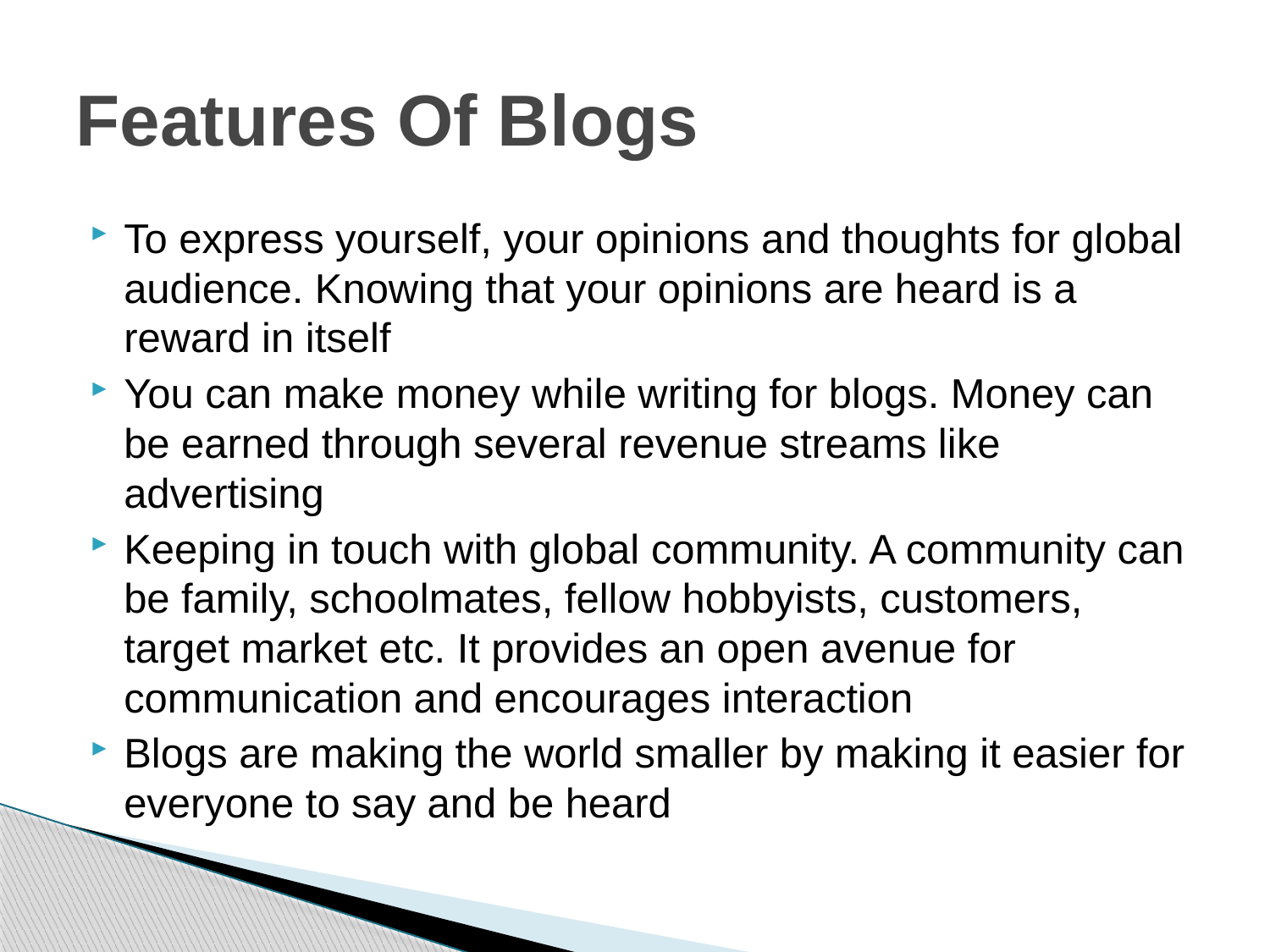

# Features Of Blogs
To express yourself, your opinions and thoughts for global audience. Knowing that your opinions are heard is a reward in itself
You can make money while writing for blogs. Money can be earned through several revenue streams like advertising
Keeping in touch with global community. A community can be family, schoolmates, fellow hobbyists, customers, target market etc. It provides an open avenue for communication and encourages interaction
Blogs are making the world smaller by making it easier for everyone to say and be heard